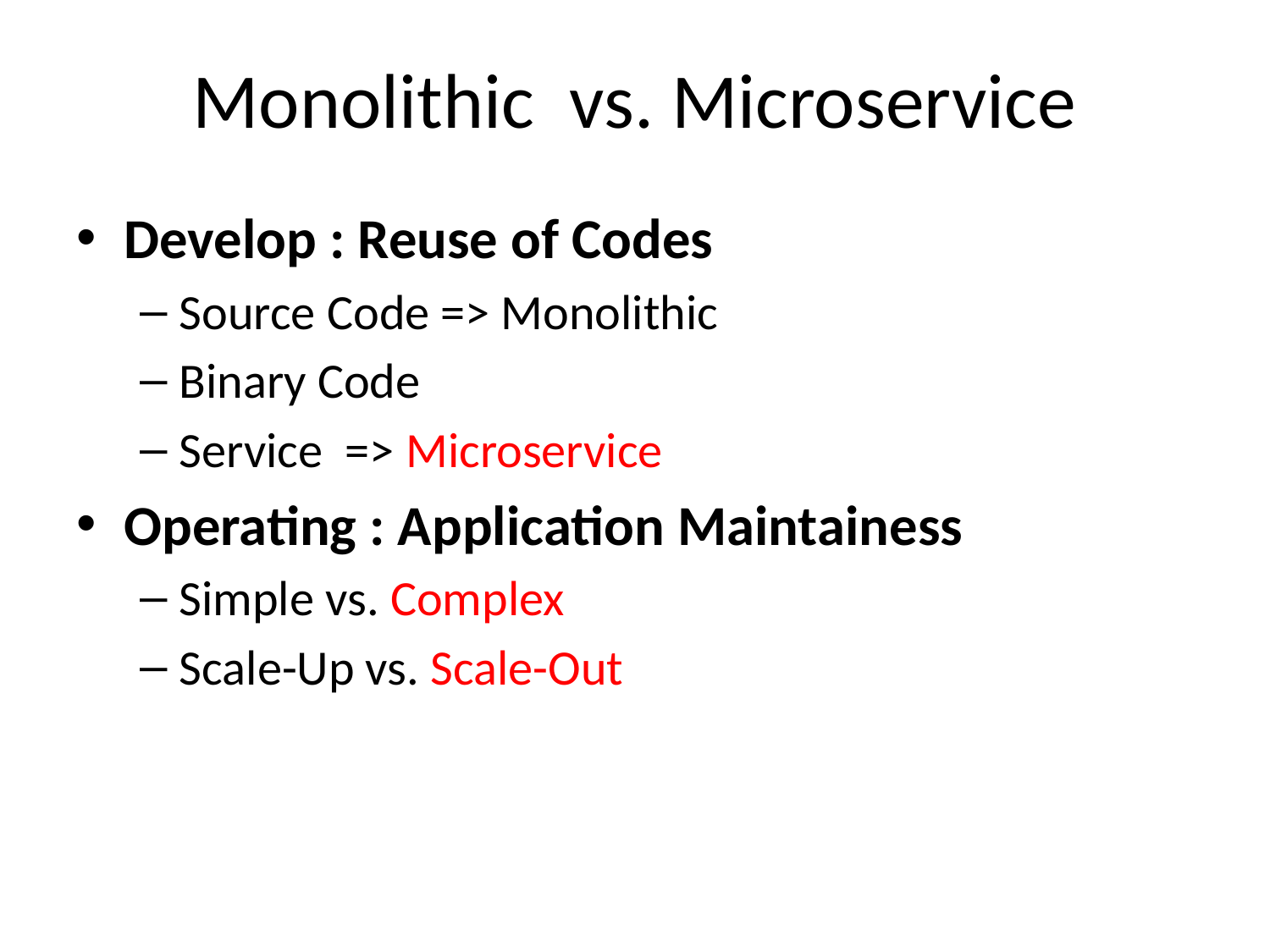

# Monolithic  vs. Microservice
Develop : Reuse of Codes
Source Code => Monolithic
Binary Code
Service  => Microservice
Operating : Application Maintainess
Simple vs. Complex
Scale-Up vs. Scale-Out